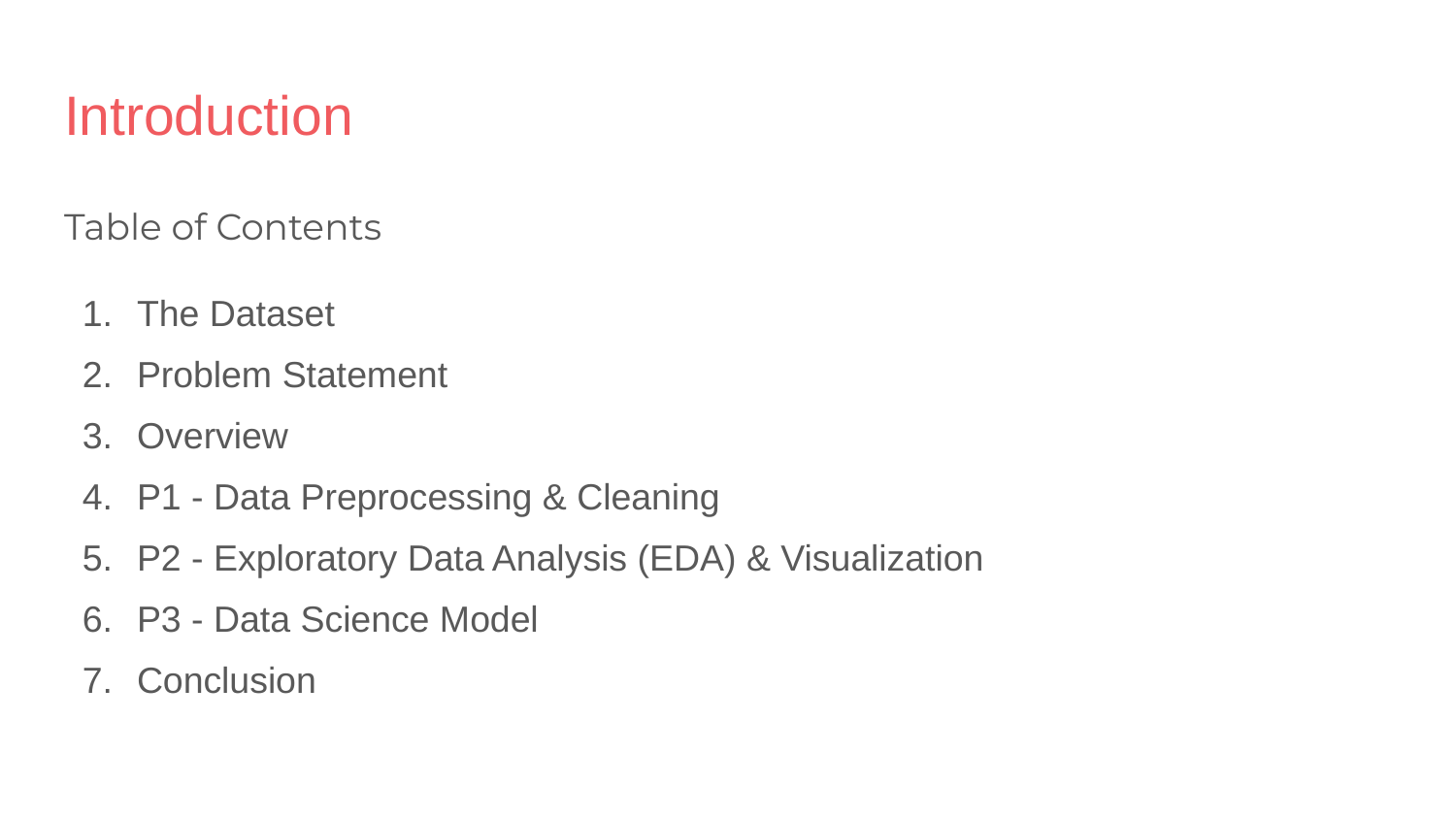

# Introduction
Table of Contents
The Dataset
Problem Statement
Overview
P1 - Data Preprocessing & Cleaning
P2 - Exploratory Data Analysis (EDA) & Visualization
P3 - Data Science Model
Conclusion